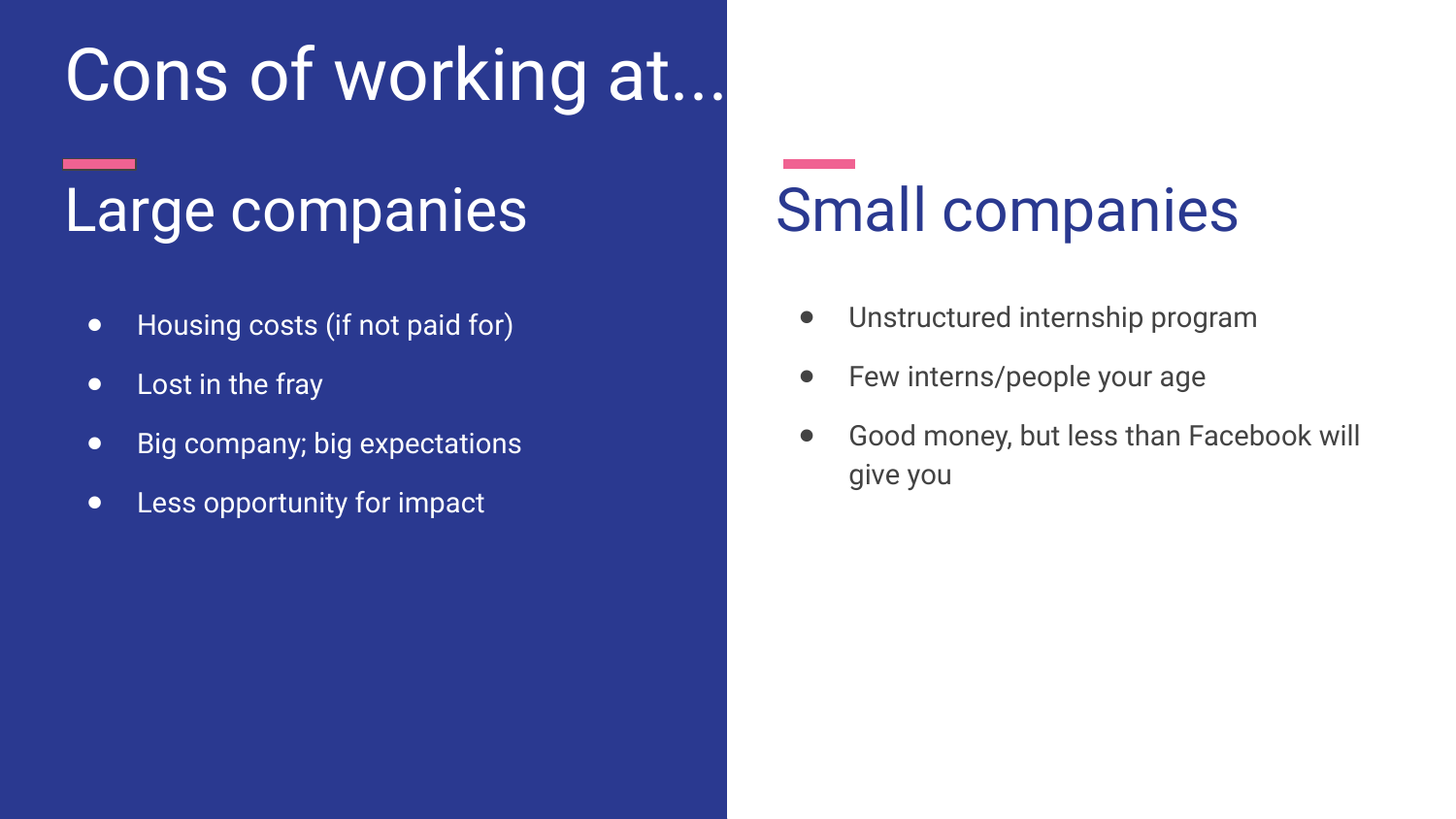

Cons of working at...

# Large companies
Small companies
Unstructured internship program
Few interns/people your age
Good money, but less than Facebook will give you

Housing costs (if not paid for)
Lost in the fray
Big company; big expectations
Less opportunity for impact